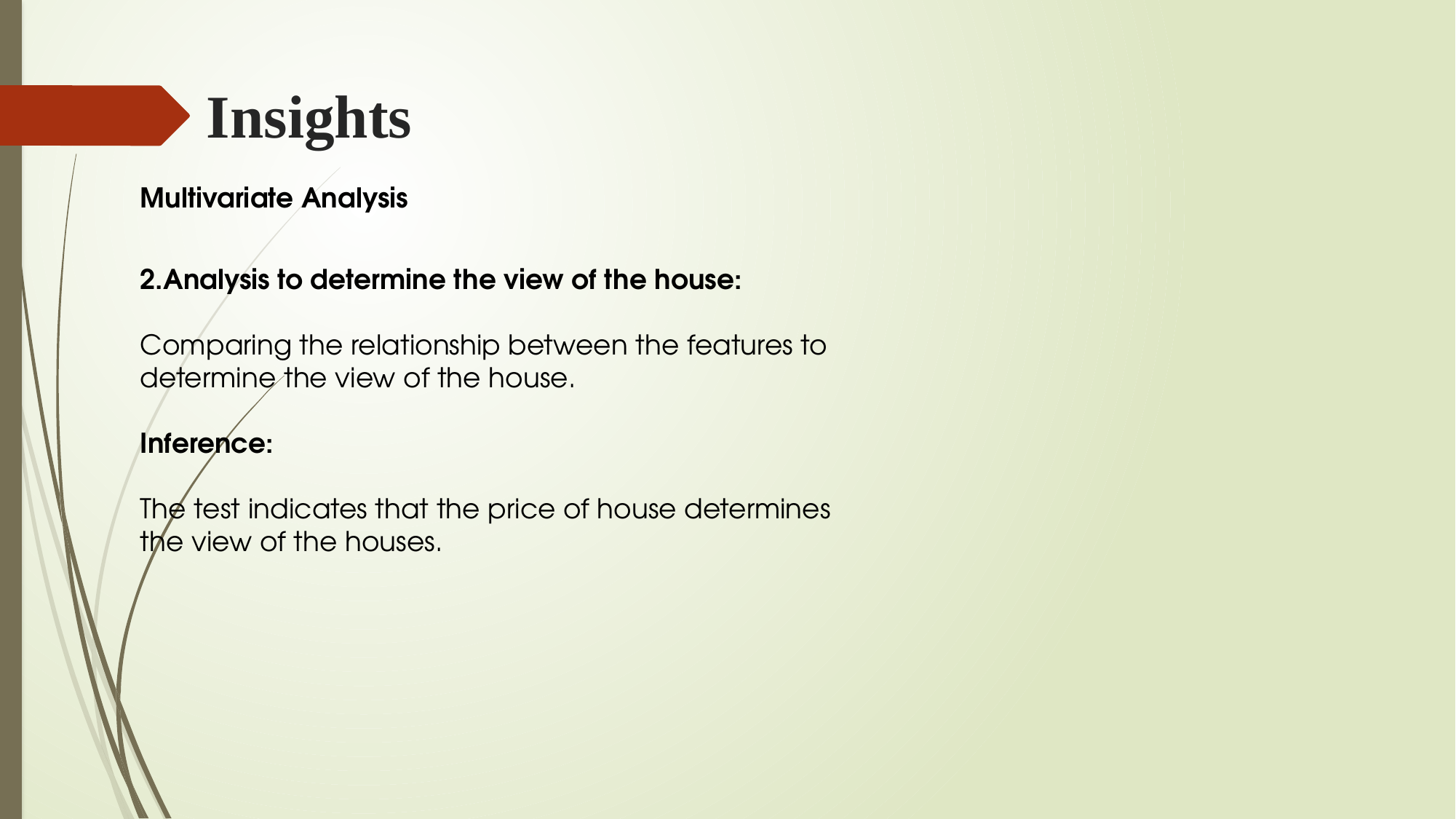

# Insights
Multivariate Analysis
2.Analysis to determine the view of the house:

Comparing the relationship between the features to determine the view of the house.

Inference:

The test indicates that the price of house determines the view of the houses.